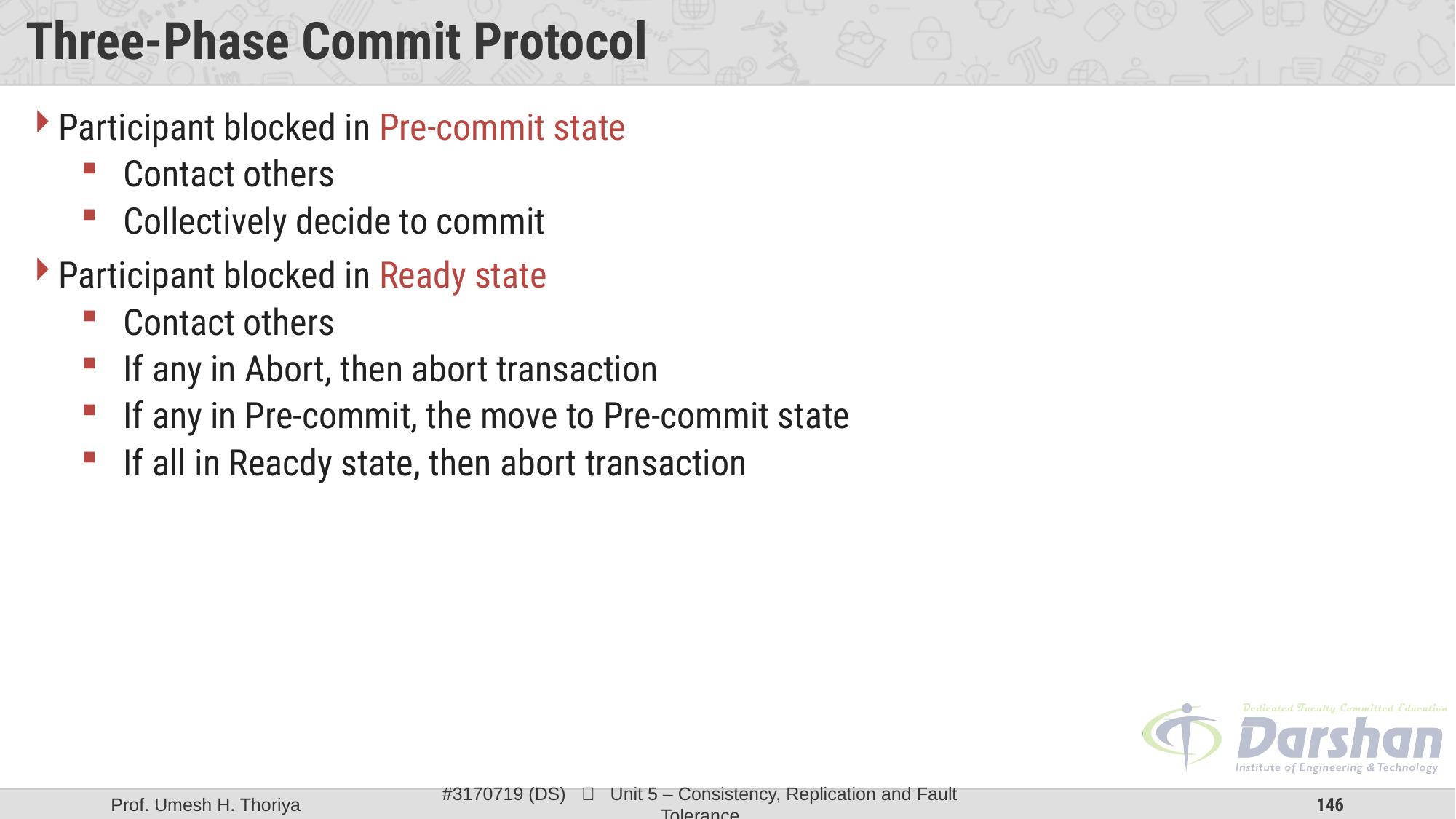

# Three-Phase Commit Protocol
Participant blocked in Pre-commit state
Contact others
Collectively decide to commit
Participant blocked in Ready state
Contact others
If any in Abort, then abort transaction
If any in Pre-commit, the move to Pre-commit state
If all in Reacdy state, then abort transaction